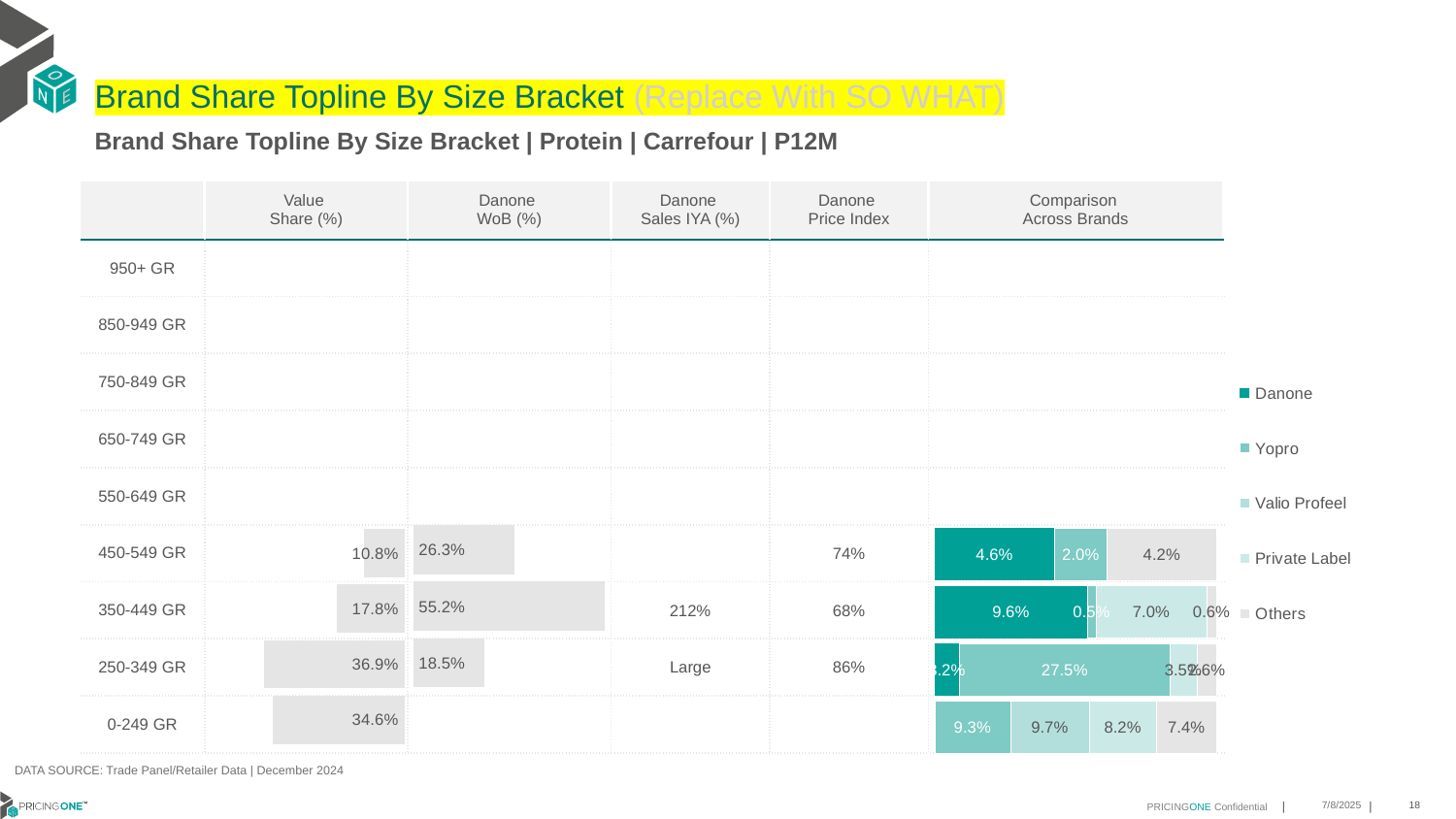

# Brand Share Topline By Size Bracket (Replace With SO WHAT)
Brand Share Topline By Size Bracket | Protein | Carrefour | P12M
|  | Value Share (%) | Danone WoB (%) | Danone Sales IYA (%) | Danone Price Index | Comparison Across Brands |
| --- | --- | --- | --- | --- | --- |
| 950+ GR |  |  |  |  |  |
| 850-949 GR |  |  |  |  |  |
| 750-849 GR |  |  |  |  |  |
| 650-749 GR |  |  |  |  |  |
| 550-649 GR |  |  |  |  |  |
| 450-549 GR |  |  |  | 74% |  |
| 350-449 GR |  |  | 212% | 68% |  |
| 250-349 GR |  |  | Large | 86% |  |
| 0-249 GR |  |  |  |  |  |

### Chart

| Category | Danone | Yopro | Valio Profeel | Private Label | Others |
|---|---|---|---|---|---|
| 950+ GR | None | None | None | None | None |
| 850-949 GR | None | None | None | None | None |
| 750-849 GR | None | None | None | None | None |
| 650-749 GR | None | None | None | None | None |
| 550-649 GR | None | None | None | None | None |
| 450-549 GR | 0.0458622839305101 | 0.02007816132445064 | None | None | 0.04199562377600522 |
| 350-449 GR | 0.09608617794943562 | 0.005464639538385155 | None | 0.06962904649773247 | 0.006360125879574489 |
| 250-349 GR | 0.03227705556450764 | 0.27532945705876677 | None | 0.03496216857038435 | 0.026171903893311303 |
| 0-249 GR | None | 0.0927570916223987 | 0.09691019716082566 | 0.08219803150681297 | 0.07391803572689891 |

### Chart

| Category | Value Share |
|---|---|
|  | None |

### Chart

| Category | Brand WoB % |
|---|---|
|  | None |
DATA SOURCE: Trade Panel/Retailer Data | December 2024

7/8/2025
18